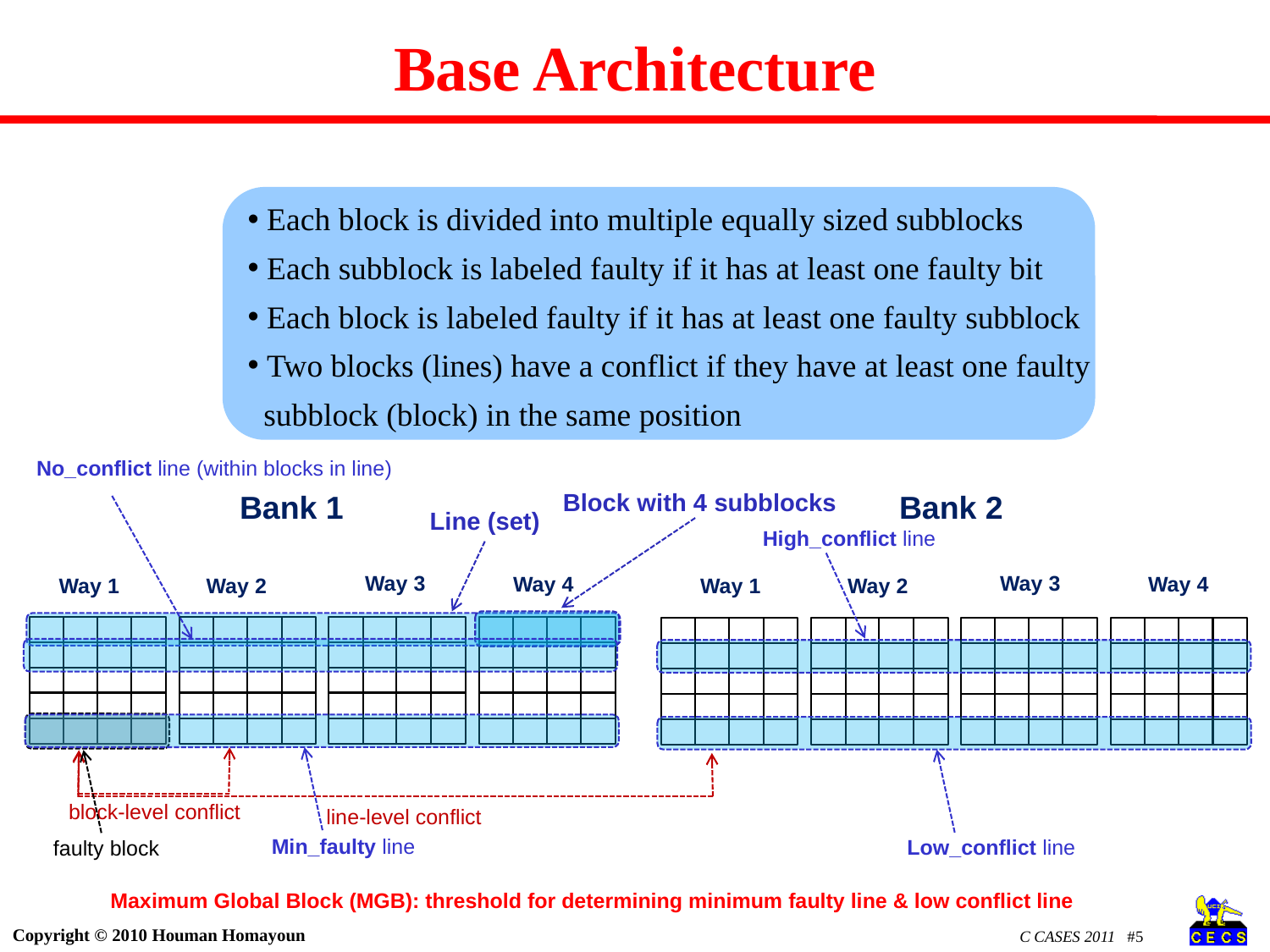

# Base Architecture

 Each block is divided into multiple equally sized subblocks
 Each subblock is labeled faulty if it has at least one faulty bit
 Each block is labeled faulty if it has at least one faulty subblock
 Two blocks (lines) have a conflict if they have at least one faulty
  subblock (block) in the same position

No_conflict line (within blocks in line)
Block with 4 subblocks
Bank 1
Bank 2
Line (set)
High_conflict line
Way 3
Way 3
Way 4
Way 4
Way 1
Way 2
Way 1
Way 2

block-level conflict
line-level conflict
Min_faulty line
Low_conflict line
faulty block
Maximum Global Block (MGB): threshold for determining minimum faulty line & low conflict line
C CASES 2011   #5